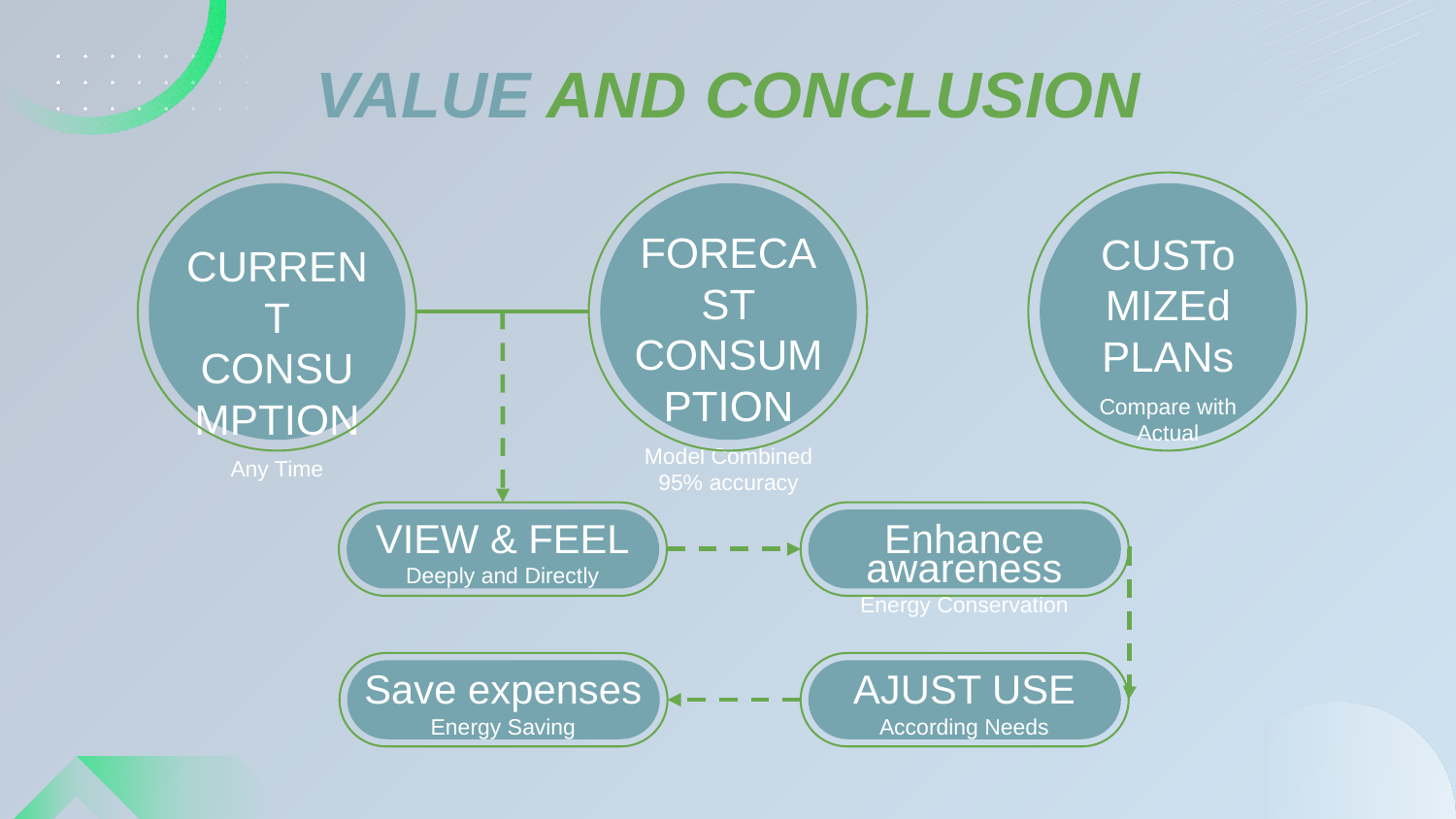

VALUE AND CONCLUSION

CURRENT
CONSUMPTION

Any Time

FORECAST
CONSUMPTION

Model Combined
95% accuracy

CUSToMIZEd
PLANs

Compare with
Actual

Enhance awareness
Energy Conservation
VIEW & FEEL
Deeply and Directly

Save expenses
Energy Saving
AJUST USE
According Needs